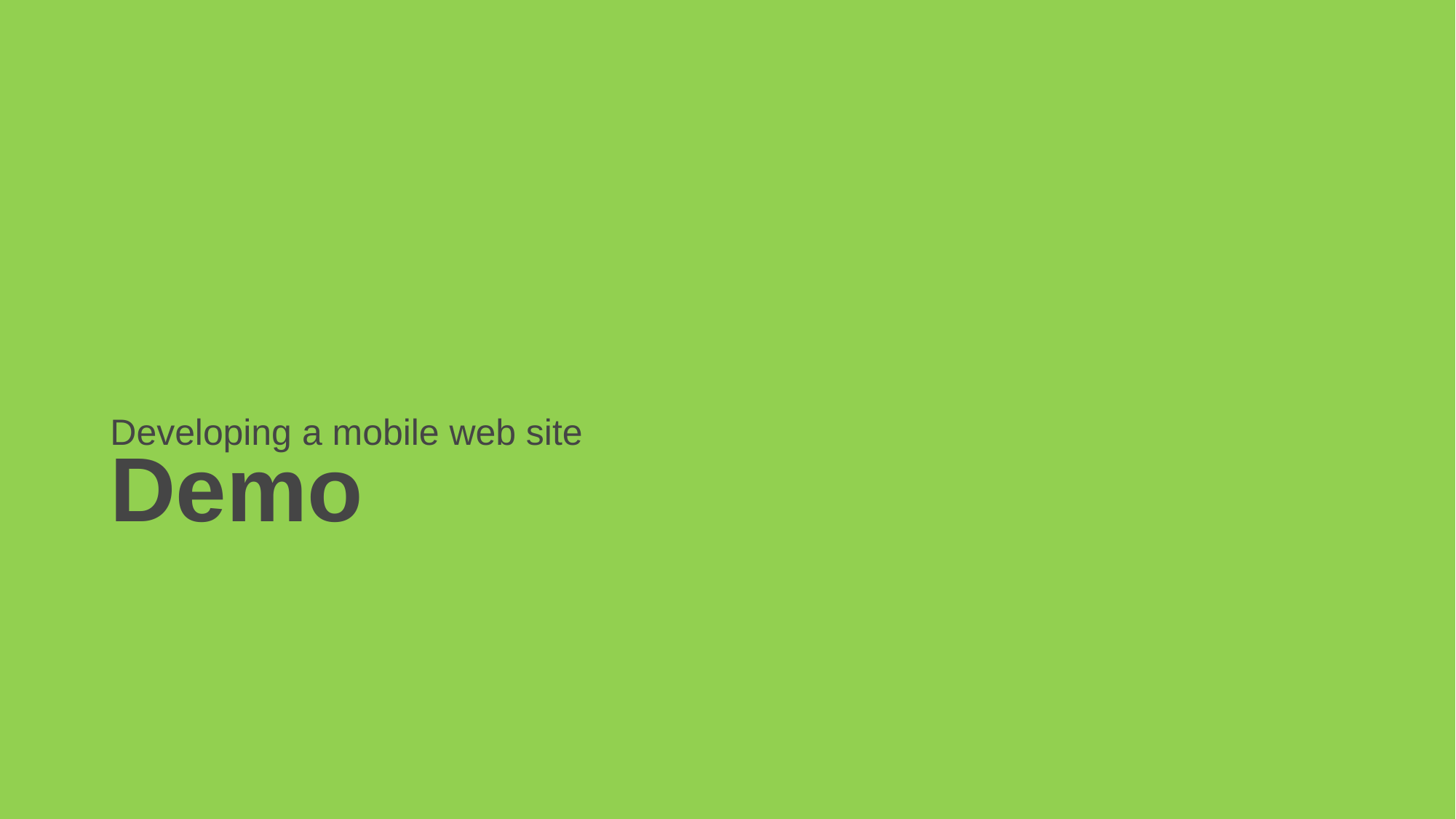

# Developing a mobile web site Demo